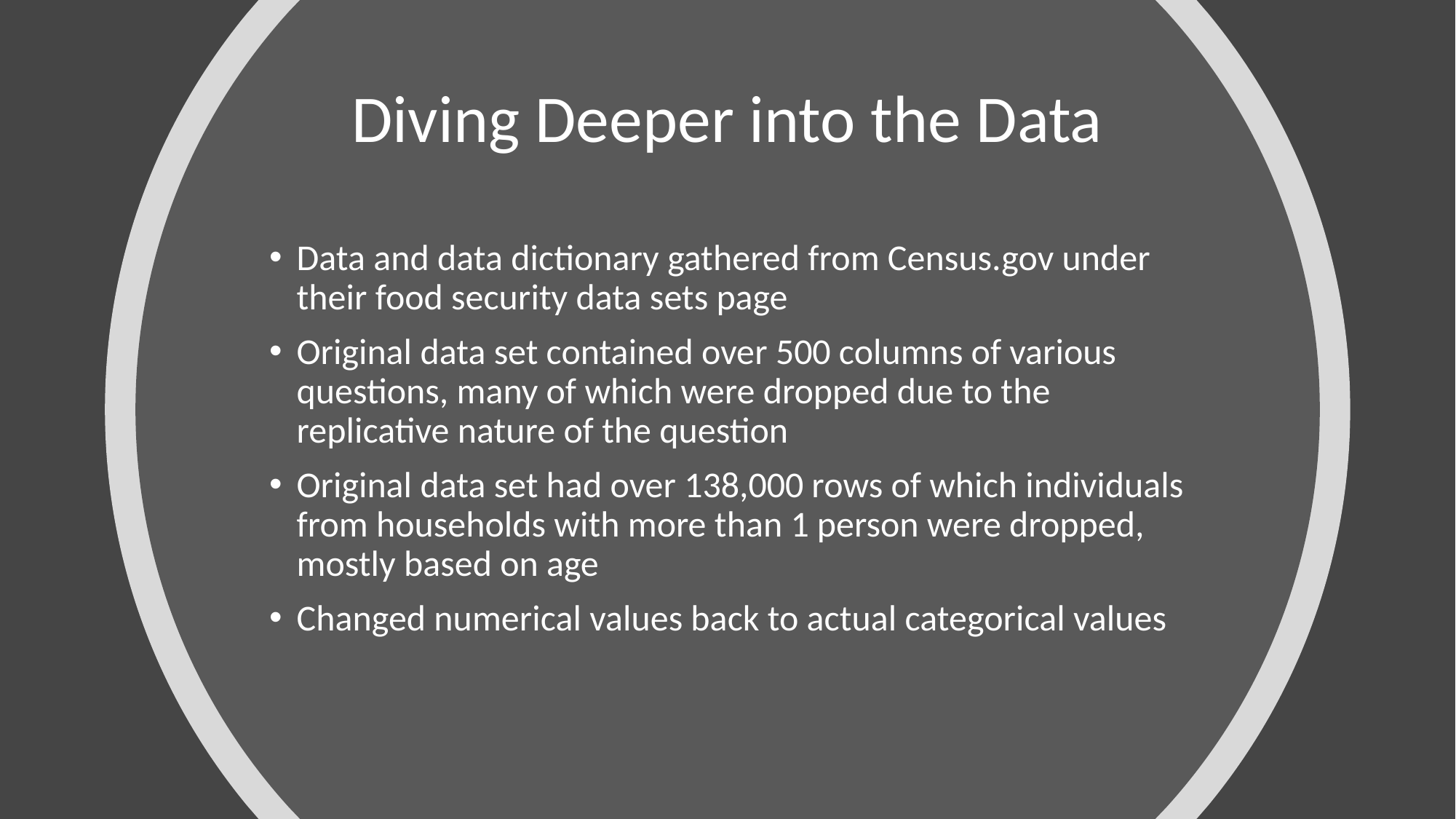

# Diving Deeper into the Data
Data and data dictionary gathered from Census.gov under their food security data sets page
Original data set contained over 500 columns of various questions, many of which were dropped due to the replicative nature of the question
Original data set had over 138,000 rows of which individuals from households with more than 1 person were dropped, mostly based on age
Changed numerical values back to actual categorical values